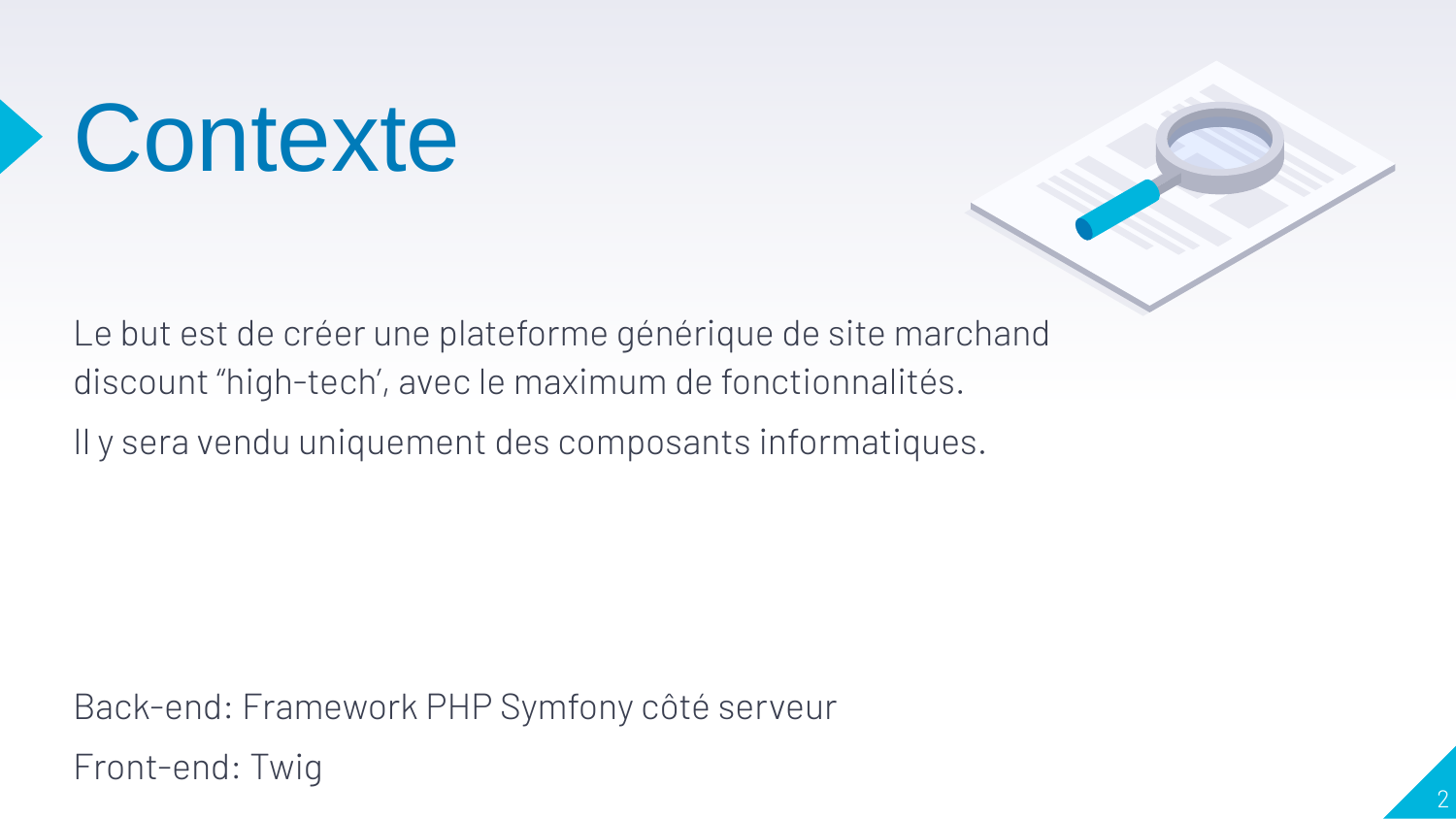

# Contexte

Le but est de créer une plateforme générique de site marchand discount “high-tech’, avec le maximum de fonctionnalités.
Il y sera vendu uniquement des composants informatiques.

Back-end: Framework PHP Symfony côté serveur
Front-end: Twig
2